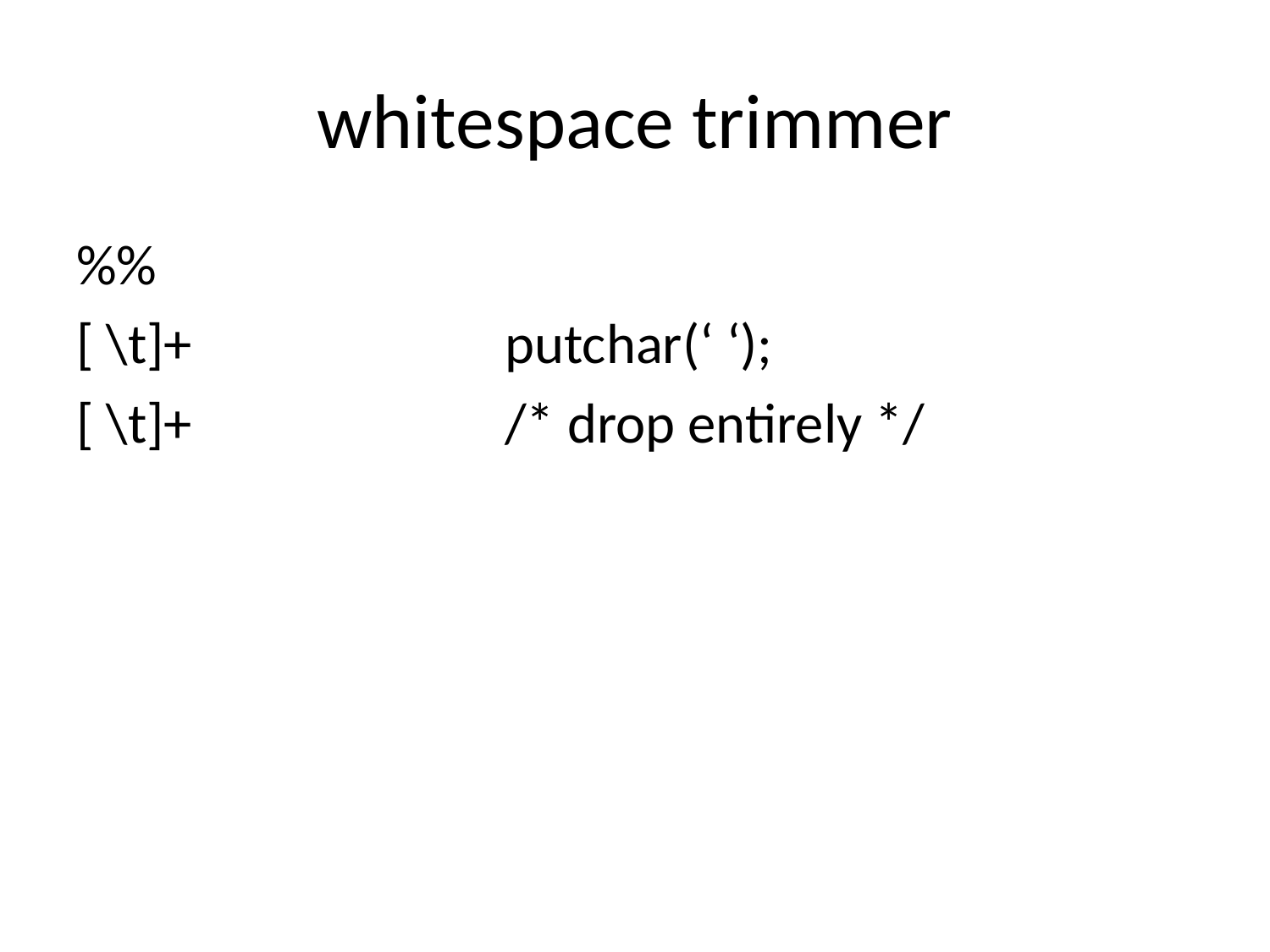

# whitespace trimmer
%%
[ \t]+			putchar(‘ ‘);
[ \t]+			/* drop entirely */